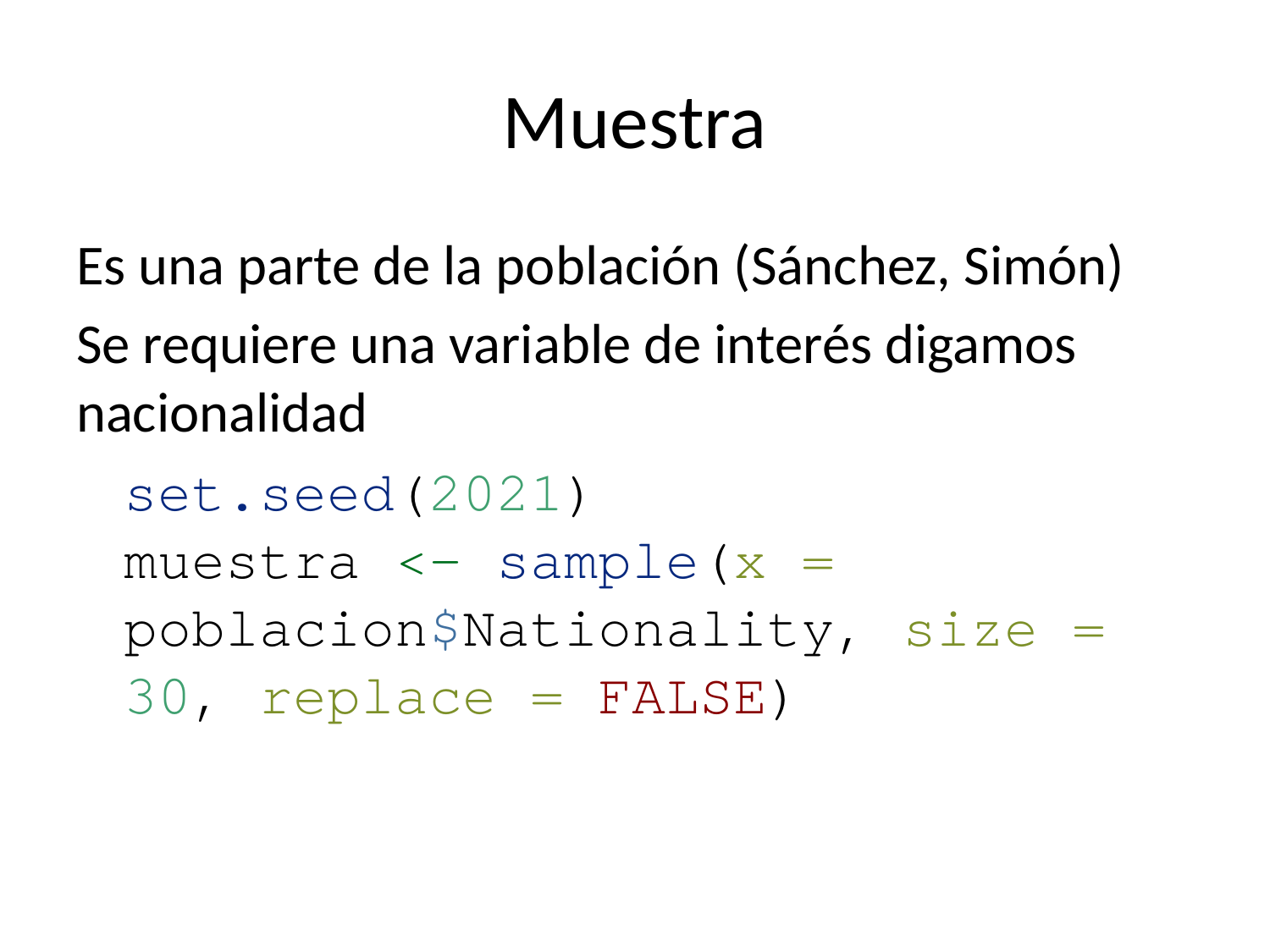

# Muestra
Es una parte de la población (Sánchez, Simón)
Se requiere una variable de interés digamos nacionalidad
set.seed(2021)
muestra <- sample(x = poblacion$Nationality, size = 30, replace = FALSE)